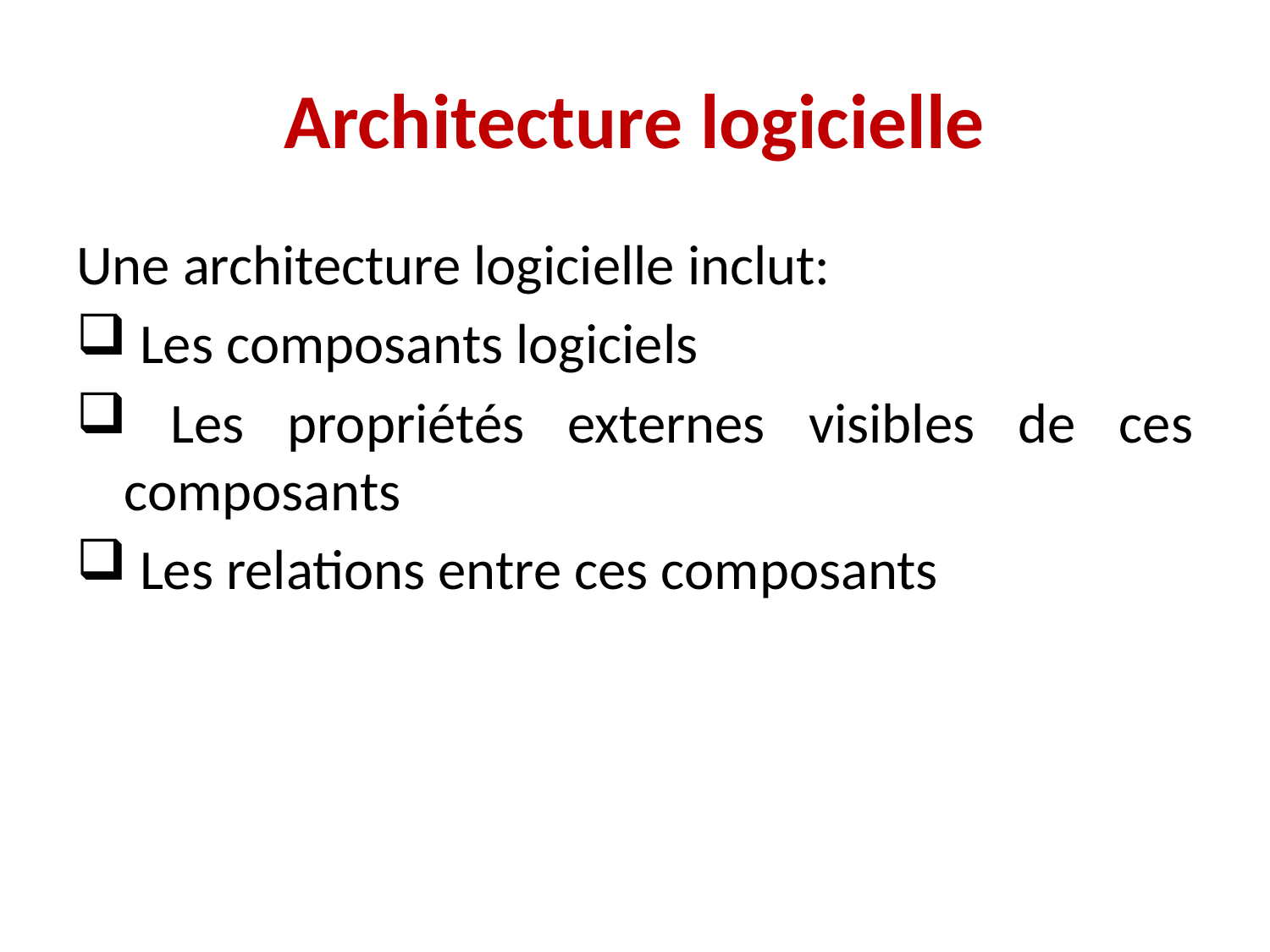

# Architecture logicielle
Une architecture logicielle inclut:
 Les composants logiciels
 Les propriétés externes visibles de ces composants
 Les relations entre ces composants